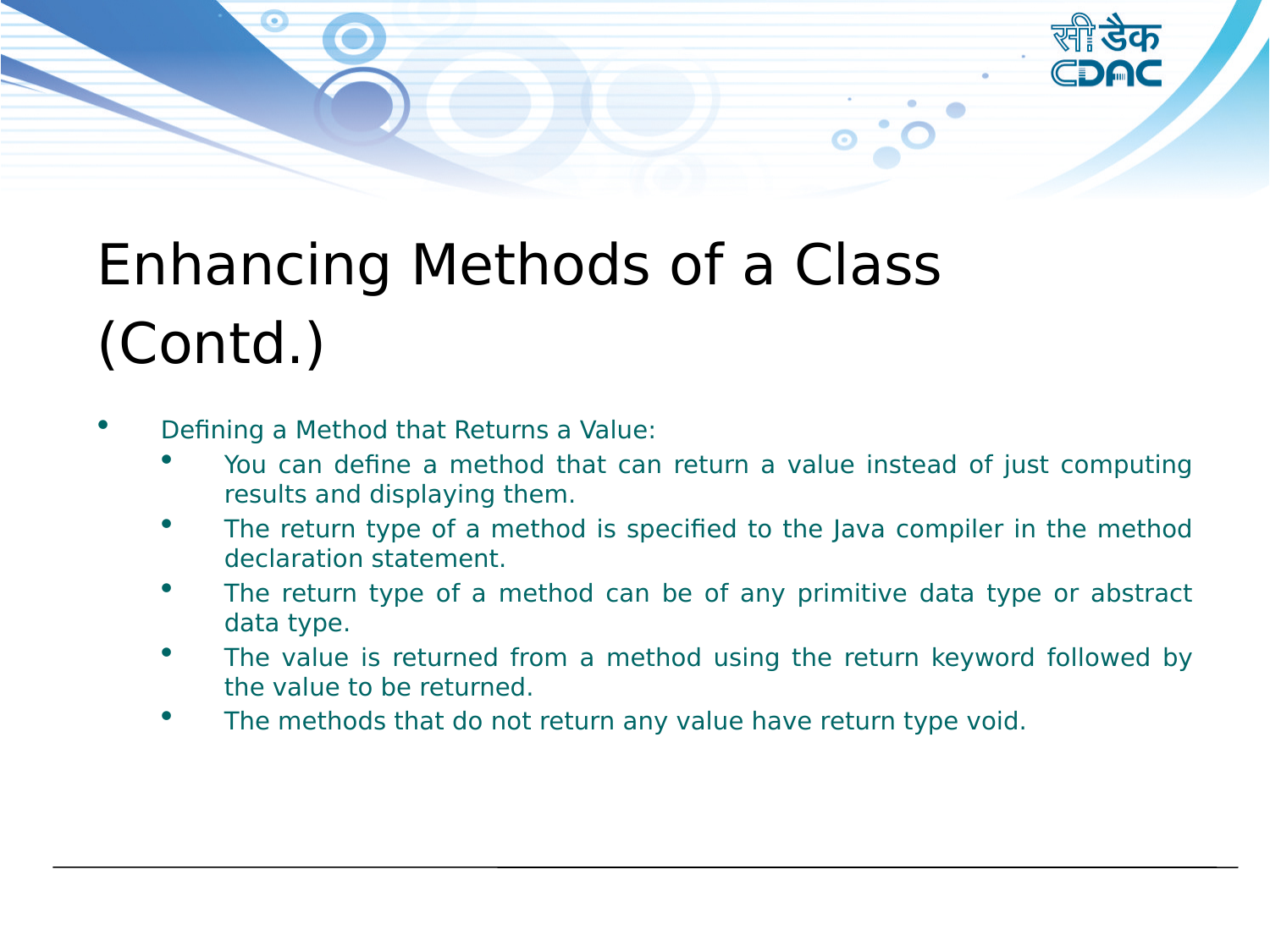

Enhancing Methods of a Class
(Contd.)

Defining a Method that Returns a Value:
You can define a method that can return a value instead of just computing results and displaying them.
The return type of a method is specified to the Java compiler in the method declaration statement.
The return type of a method can be of any primitive data type or abstract data type.
The value is returned from a method using the return keyword followed by the value to be returned.
The methods that do not return any value have return type void.